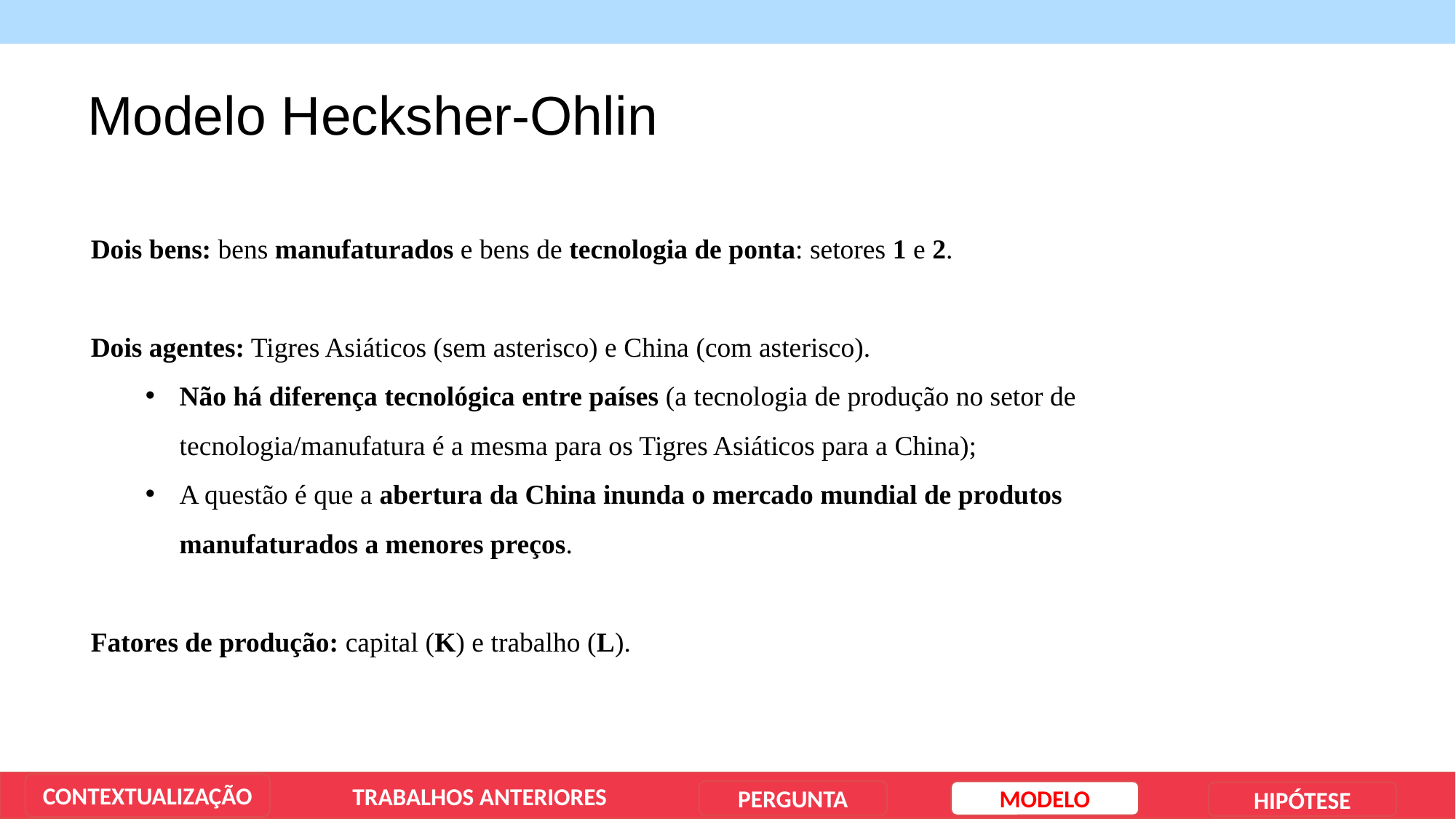

Modelo Hecksher-Ohlin
Dois bens: bens manufaturados e bens de tecnologia de ponta: setores 1 e 2.

Dois agentes: Tigres Asiáticos (sem asterisco) e China (com asterisco).
Não há diferença tecnológica entre países (a tecnologia de produção no setor de tecnologia/manufatura é a mesma para os Tigres Asiáticos para a China);
A questão é que a abertura da China inunda o mercado mundial de produtos manufaturados a menores preços.

Fatores de produção: capital (K) e trabalho (L).

CONTEXTUALIZAÇÃO
TRABALHOS ANTERIORES
PERGUNTA
MODELO
HIPÓTESE